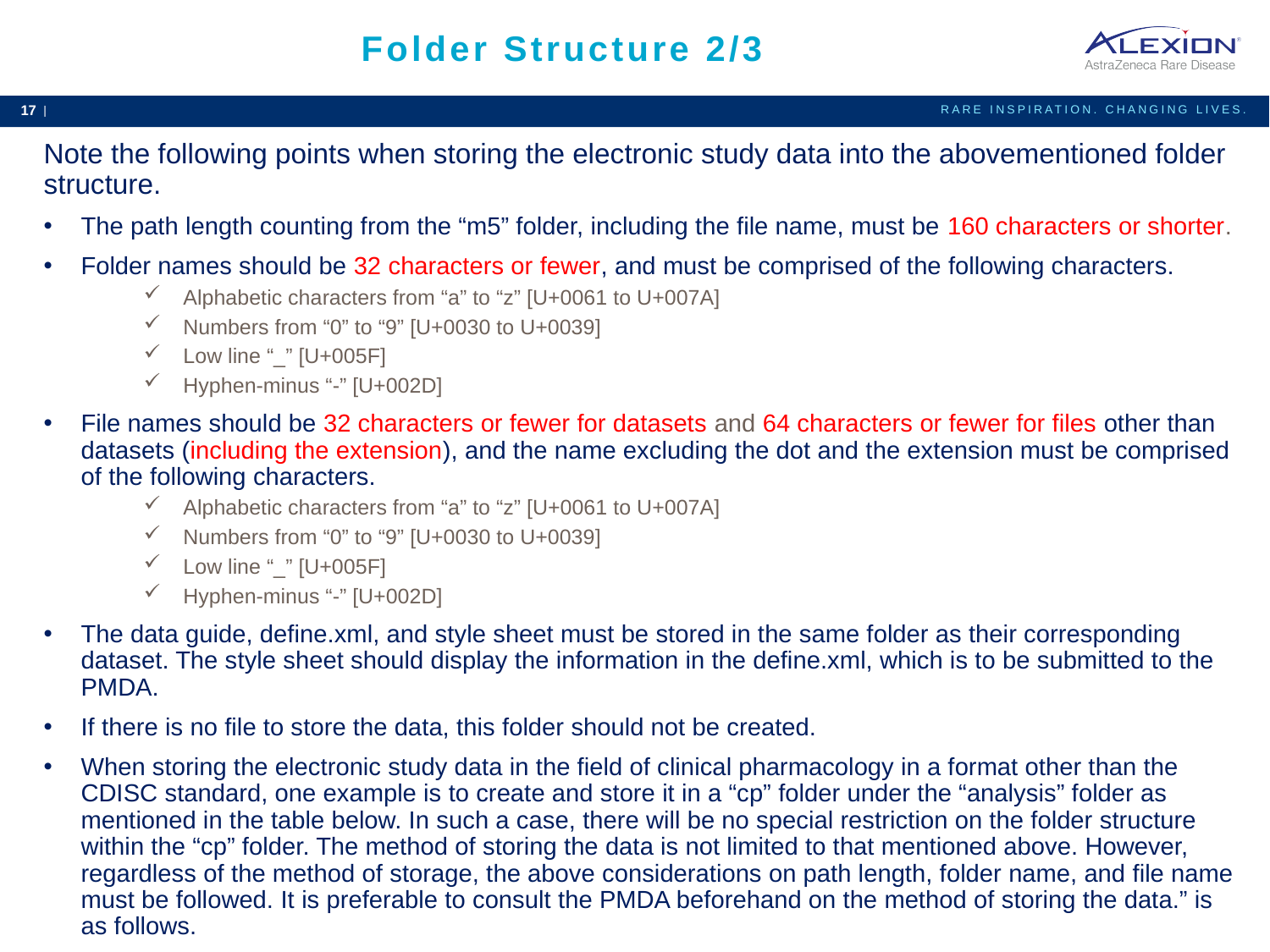

# Folder Structure 2/3
Note the following points when storing the electronic study data into the abovementioned folder structure.
The path length counting from the “m5” folder, including the file name, must be 160 characters or shorter.
Folder names should be 32 characters or fewer, and must be comprised of the following characters.
Alphabetic characters from “a” to “z” [U+0061 to U+007A]
Numbers from “0” to “9” [U+0030 to U+0039]
Low line “_” [U+005F]
Hyphen-minus “-” [U+002D]
File names should be 32 characters or fewer for datasets and 64 characters or fewer for files other than datasets (including the extension), and the name excluding the dot and the extension must be comprised of the following characters.
Alphabetic characters from “a” to “z” [U+0061 to U+007A]
Numbers from “0” to “9” [U+0030 to U+0039]
Low line “_” [U+005F]
Hyphen-minus “-” [U+002D]
The data guide, define.xml, and style sheet must be stored in the same folder as their corresponding dataset. The style sheet should display the information in the define.xml, which is to be submitted to the PMDA.
If there is no file to store the data, this folder should not be created.
When storing the electronic study data in the field of clinical pharmacology in a format other than the CDISC standard, one example is to create and store it in a “cp” folder under the “analysis” folder as mentioned in the table below. In such a case, there will be no special restriction on the folder structure within the “cp” folder. The method of storing the data is not limited to that mentioned above. However, regardless of the method of storage, the above considerations on path length, folder name, and file name must be followed. It is preferable to consult the PMDA beforehand on the method of storing the data.” is as follows.